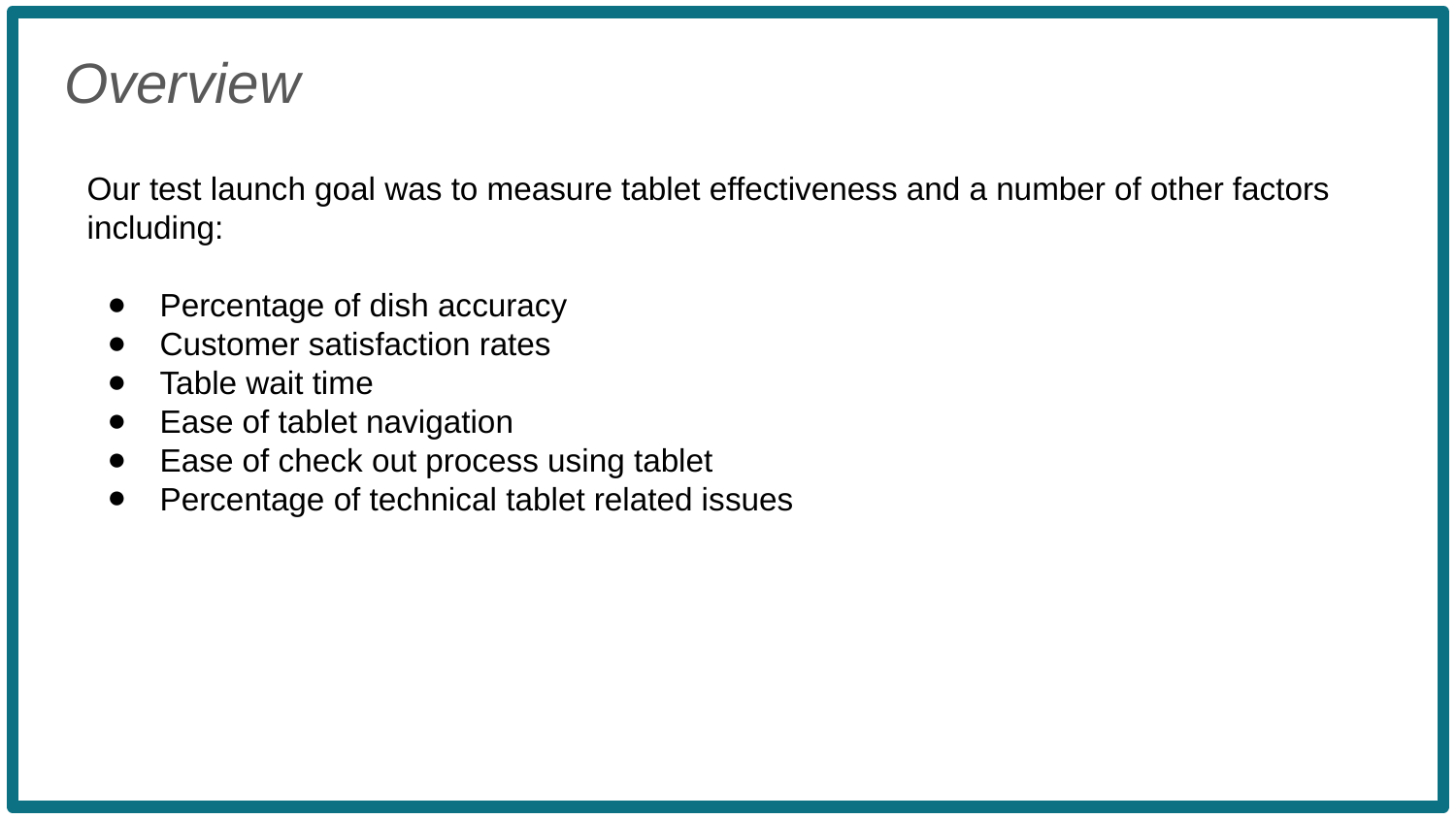

Overview
Our test launch goal was to measure tablet effectiveness and a number of other factors including:

Percentage of dish accuracy
Customer satisfaction rates
Table wait time
Ease of tablet navigation
Ease of check out process using tablet
Percentage of technical tablet related issues